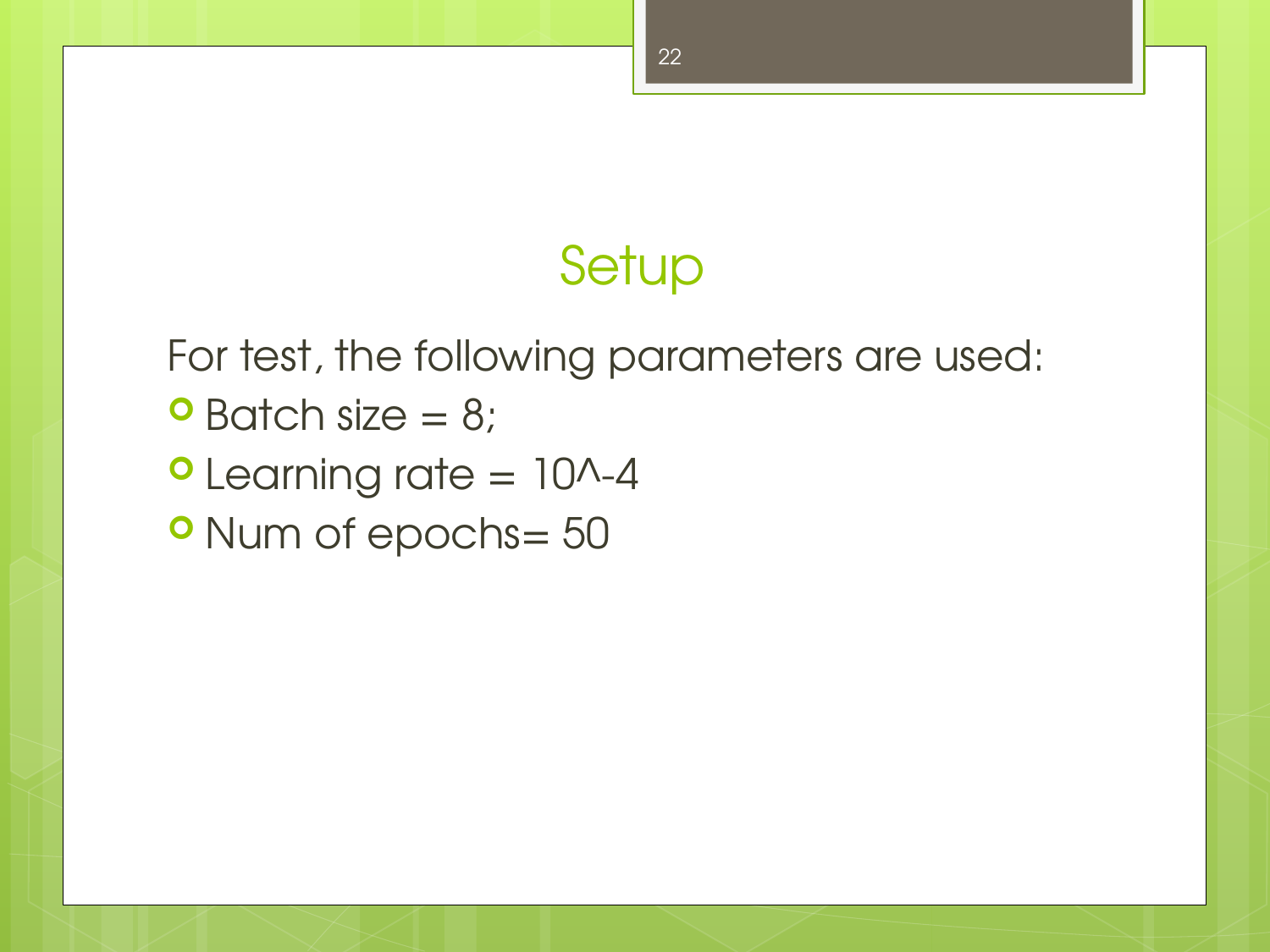

22
# Setup
For test, the following parameters are used:
Batch size = 8;
Learning rate = 10^-4
Num of epochs= 50